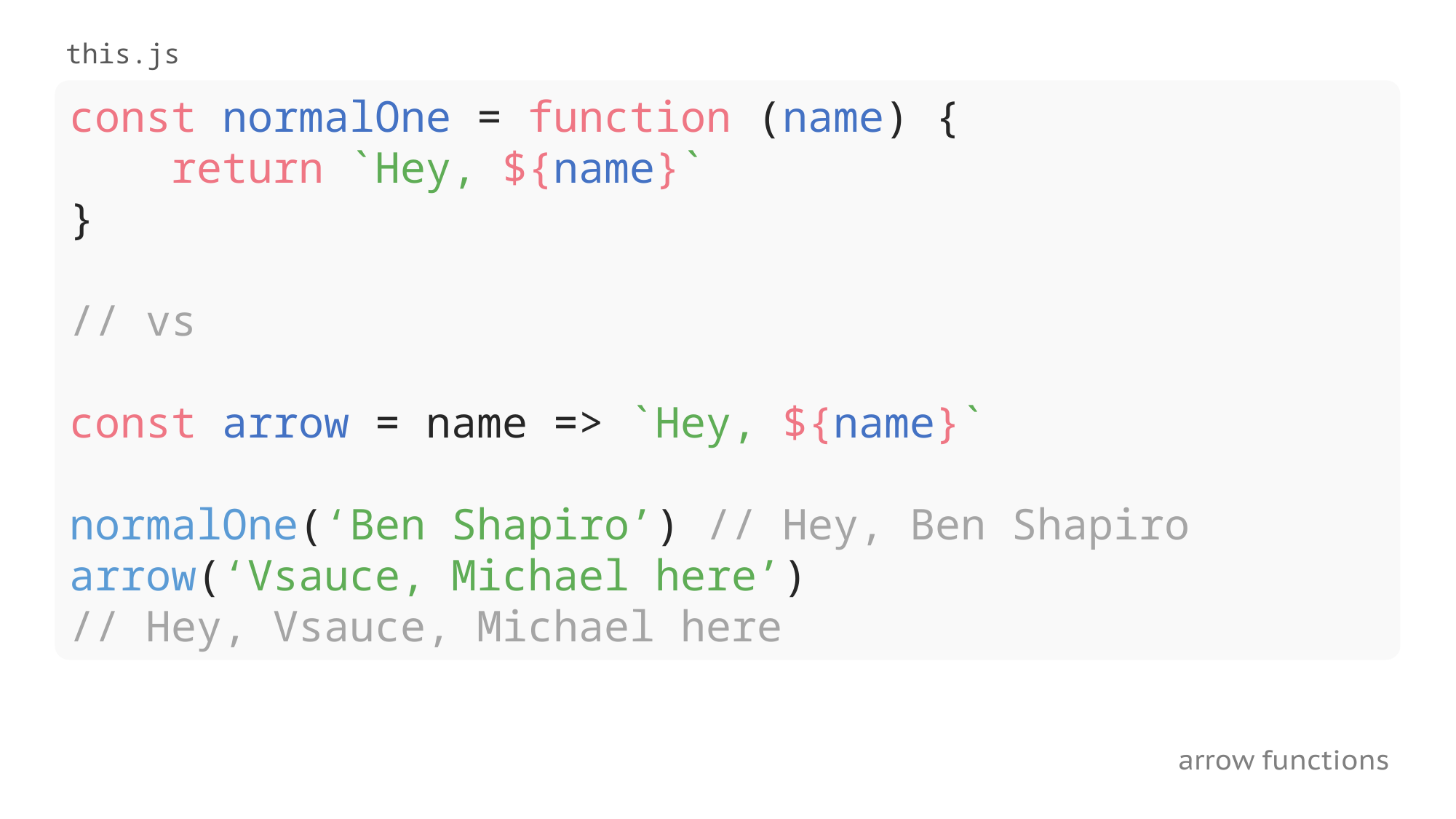

this.js
const normalOne = function (name) {
    return `Hey, ${name}`
}

// vs

const arrow = name => `Hey, ${name}`

normalOne(‘Ben Shapiro’) // Hey, Ben Shapiro
arrow(‘Vsauce, Michael here’)
// Hey, Vsauce, Michael here
arrow functions